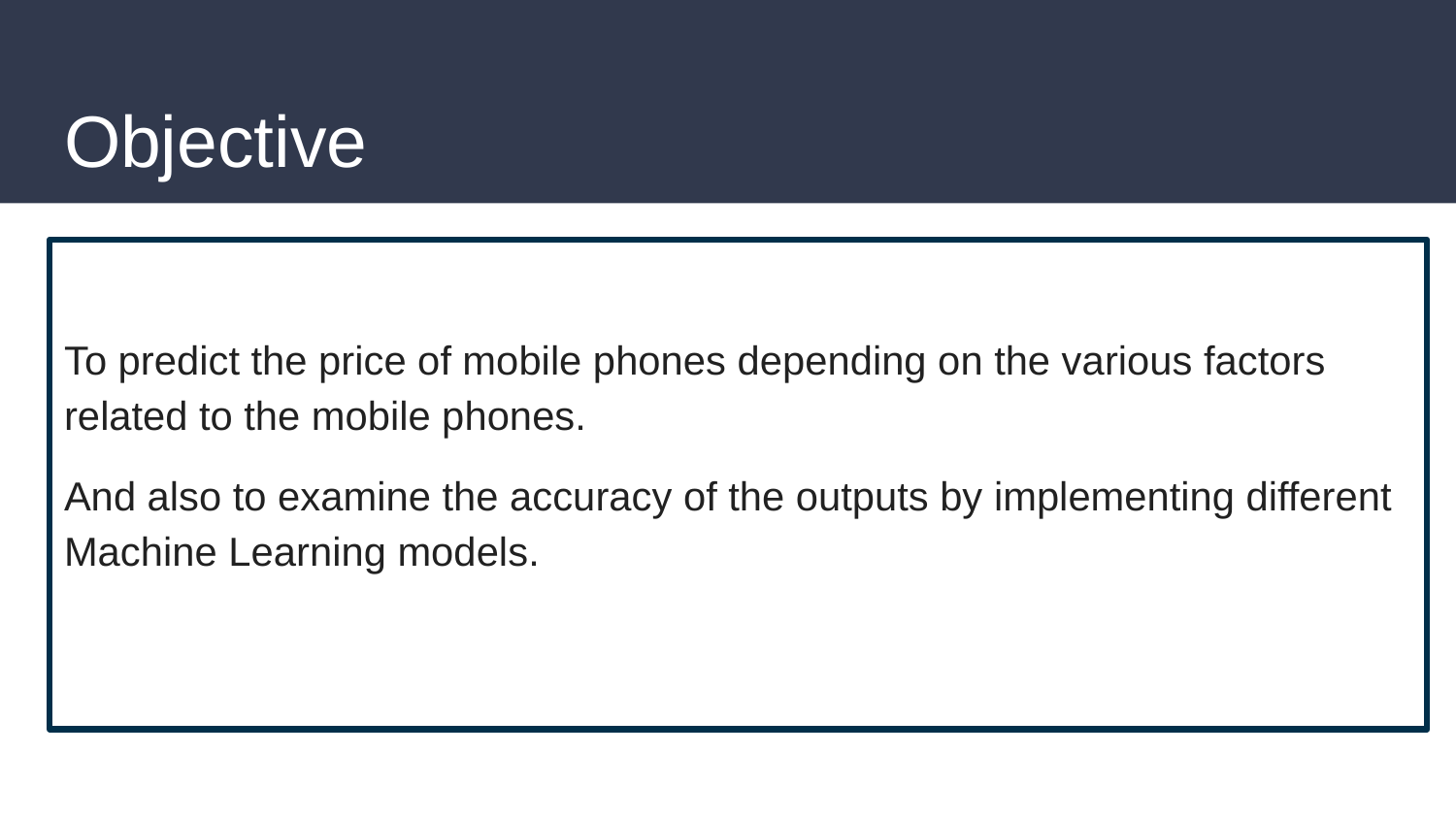

# Objective

To predict the price of mobile phones depending on the various factors related to the mobile phones.
And also to examine the accuracy of the outputs by implementing different Machine Learning models.